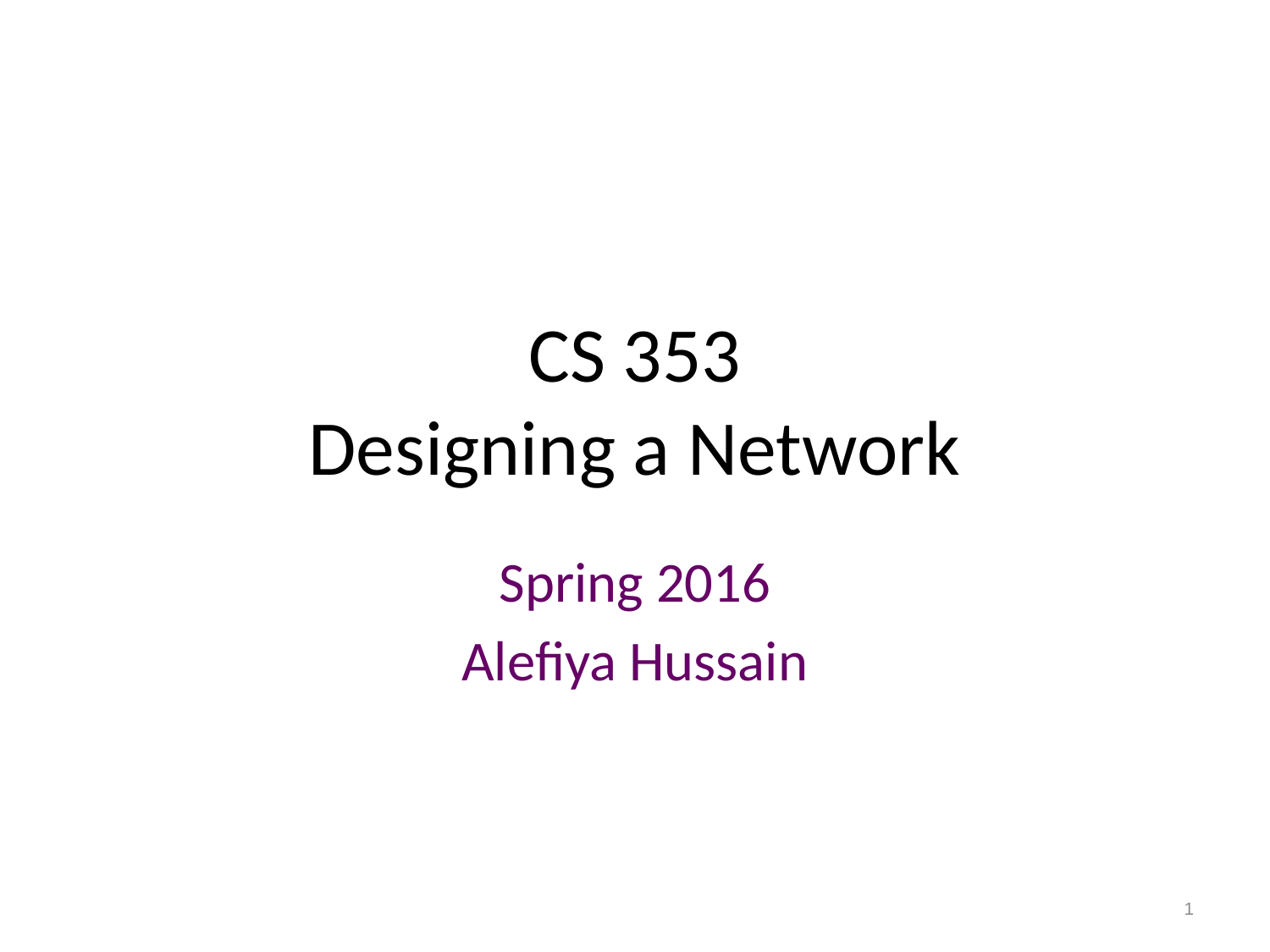

# CS 353 Designing a Network
Spring 2016
Alefiya Hussain

1